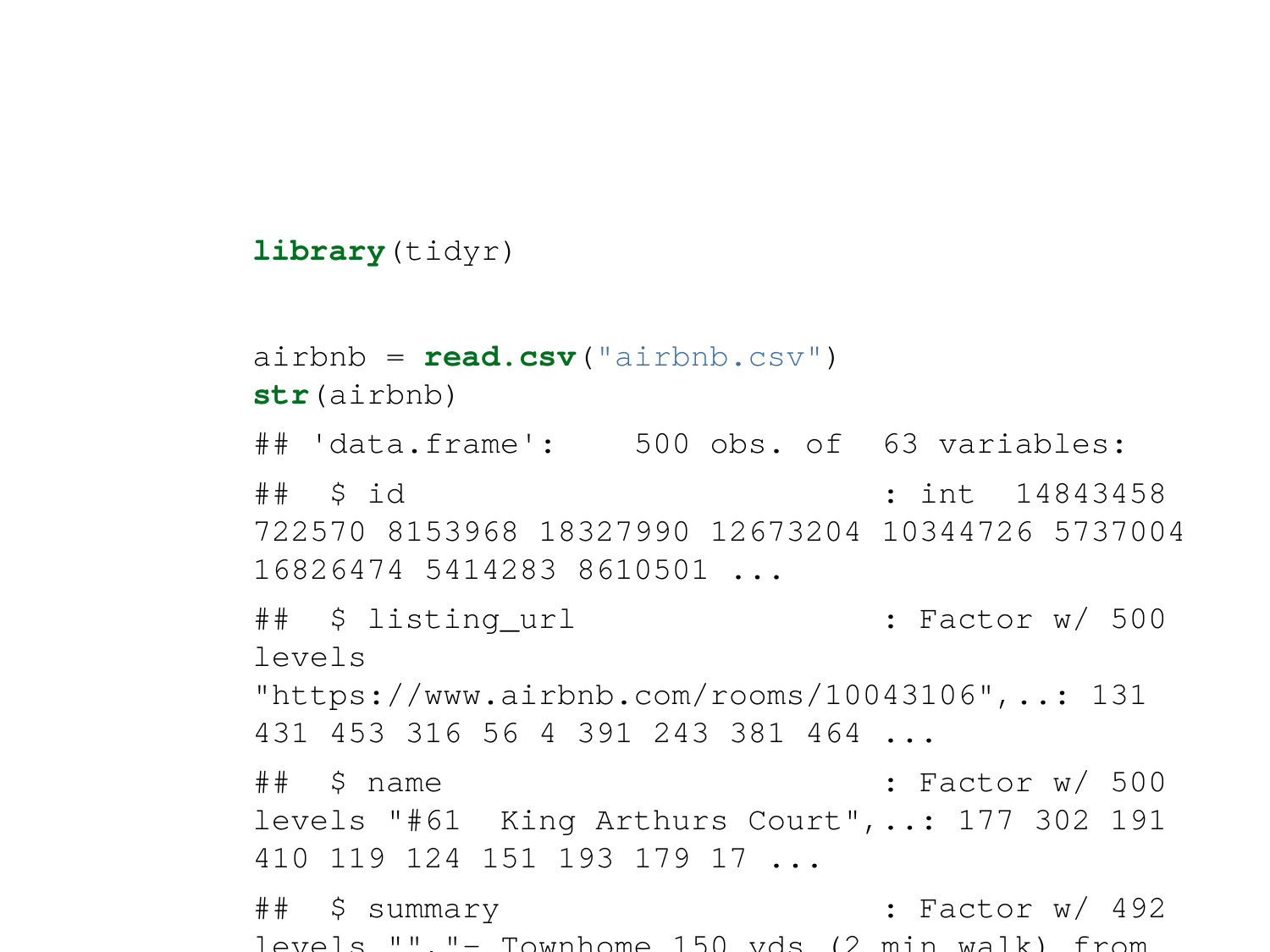

library(tidyr)
airbnb = read.csv("airbnb.csv")
str(airbnb)
## 'data.frame':    500 obs. of  63 variables:
##  $ id                         : int  14843458 722570 8153968 18327990 12673204 10344726 5737004 16826474 5414283 8610501 ...
##  $ listing_url                : Factor w/ 500 levels "https://www.airbnb.com/rooms/10043106",..: 131 431 453 316 56 4 391 243 381 464 ...
##  $ name                       : Factor w/ 500 levels "#61  King Arthurs Court",..: 177 302 191 410 119 124 151 193 179 17 ...
##  $ summary                    : Factor w/ 492 levels "","- Townhome 150 yds (2 min walk) from McCormick Place - Free Parking - Huge Room with queen bed (and futon) - Pr"| __truncated__,..: 124 1 283 421 463 126 280 292 323 175 ...
##  $ space                      : Factor w/ 366 levels "","- This is a great, two bedroom, one bathroom home on the 1st floor of a four unit building. The first bedroom h"| __truncated__,..: 250 78 349 1 176 107 170 6 365 51 ...
##  $ description                : Factor w/ 499 levels "- Townhome 150 yds (2 min walk) from McCormick Place - Free Parking - Huge Room with queen bed (and futon) - Pr"| __truncated__,..: 127 117 286 427 470 129 283 295 326 178 ...
##  $ neighborhood_overview      : Factor w/ 331 levels "","------------------------------------------------------------------------------ SUPER CONVENIENT LOCATION!!! ---"| __truncated__,..: 102 1 119 1 86 186 187 3 82 220 ...
##  $ notes                      : Factor w/ 225 levels "","- Any short-term stays of 3 or lesser nights (over a weekend) may be assessed a surcharge",..: 100 1 211 1 143 92 1 3 73 1 ...
##  $ transit                    : Factor w/ 346 levels "","- 1 min walk to the Lawrence Red Line station - 1 mile from Metra station (commuter rail) - Divvy Bike station "| __truncated__,..: 227 1 269 1 59 100 300 9 131 252 ...
##  $ access                     : Factor w/ 315 levels "","#94 is the door code. How to receive keys will be arranged ahead of time.",..: 194 1 312 1 163 297 1 52 172 22 ...
##  $ interaction                : Factor w/ 313 levels "","24/7 access to the host via phone, text, or email.",..: 301 1 300 1 121 178 1 223 103 198 ...
##  $ house_rules                : Factor w/ 318 levels "","-- Not handicap accessible (there are 59 stairs - no elevator!)",..: 107 151 41 225 98 176 267 236 55 143 ...
##  $ host_id                    : int  20653807 3731751 16500117 6903096 34473759 45766549 29751294 111964625 2768284 37417772 ...
##  $ host_url                   : Factor w/ 461 levels "https://www.airbnb.com/users/show/100027760",..: 106 205 82 369 185 264 156 33 143 206 ...
##  $ host_name                  : Factor w/ 365 levels "Aama","Aamir",..: 170 211 314 117 206 327 111 208 68 218 ...
##  $ host_since                 : Factor w/ 413 levels "01/02/2016","01/02/2017",..: 281 319 170 181 161 323 80 15 199 205 ...
##  $ host_location              : Factor w/ 31 levels "Barrington, Illinois, United States",..: 16 7 7 26 7 7 7 7 7 7 ...
##  $ host_about                 : Factor w/ 319 levels "","\"Depth and breadth are crucial to creativity.\" -Adam M Grant \n\nChicago native. Buckeye nation.",..: 314 295 122 192 173 309 1 292 34 12 ...
##  $ host_response_rate         : Factor w/ 32 levels "0%","100%","33%",..: 2 2 2 2 2 2 32 2 2 10 ...
##  $ host_is_superhost          : Factor w/ 2 levels "f","t": 1 1 2 1 2 1 1 1 2 1 ...
##  $ host_neighbourhood         : Factor w/ 61 levels "","Albany Park",..: 1 28 1 1 28 28 28 28 1 21 ...
##  $ host_verifications         : Factor w/ 82 levels "['email', 'phone', 'amex', 'reviews', 'kba', 'work_email']",..: 23 71 24 76 71 71 71 26 70 76 ...
##  $ host_has_profile_pic       : Factor w/ 2 levels "f","t": 2 2 2 2 2 2 2 2 2 2 ...
##  $ host_identity_verified     : Factor w/ 2 levels "f","t": 2 2 2 1 2 2 2 1 2 1 ...
##  $ street                     : Factor w/ 126 levels "Albany Park, Chicago, IL 60625, United States",..: 31 66 31 31 66 67 67 66 26 56 ...
##  $ neighbourhood              : Factor w/ 45 levels "Albany Park",..: 20 20 20 20 20 20 20 20 14 14 ...
##  $ latitude                   : num  42 42 42 42 42 ...
##  $ longitude                  : num  -87.7 -87.7 -87.7 -87.7 -87.7 ...
##  $ is_location_exact          : Factor w/ 2 levels "f","t": 1 2 1 1 2 2 2 2 1 2 ...
##  $ room_type                  : Factor w/ 3 levels "Entire home/apt",..: 1 1 2 1 1 1 1 1 2 1 ...
##  $ accommodates               : int  3 4 4 2 3 3 2 6 2 4 ...
##  $ bathrooms                  : num  1 2 1 1 1 1 1 2 1 1 ...
##  $ bedrooms                   : int  1 2 1 1 2 0 1 3 1 1 ...
##  $ beds                       : int  1 2 2 1 2 2 1 4 1 2 ...
##  $ bed_type                   : Factor w/ 5 levels "Airbed","Couch",..: 5 5 5 5 5 5 5 5 5 1 ...
##  $ amenities                  : Factor w/ 495 levels "{\"Air conditioning\",Kitchen,\"Pets allowed\",Heating,\"Family/kid friendly\",\"Smoke detector\",\"Carbon mono"| __truncated__,..: 428 151 189 12 375 92 68 155 187 436 ...
##  $ price                      : int  69 139 65 80 150 83 85 85 59 120 ...
##  $ monthly_price              : int  NA NA 1600 NA NA 695 NA NA 1470 NA ...
##  $ security_deposit           : int  NA 300 NA NA NA NA NA 150 NA NA ...
##  $ cleaning_fee               : int  20 80 15 NA 35 NA NA 59 20 NA ...
##  $ guests_included            : int  1 3 2 1 1 2 1 2 2 4 ...
##  $ price_extra_people         : int  48 20 10 0 0 10 0 15 0 25 ...
##  $ maximum_nights             : int  14 21 1125 1125 1125 1125 1125 1125 31 1125 ...
##  $ calendar_updated           : Factor w/ 22 levels "1 week ago","12 months ago",..: 19 5 5 5 5 19 16 21 15 8 ...
##  $ availability_30            : int  6 1 16 0 0 0 0 9 8 11 ...
##  $ availability_60            : int  7 1 43 0 8 3 0 15 36 23 ...
##  $ availability_90            : int  13 5 73 0 19 16 0 15 61 30 ...
##  $ availability_365           : int  13 280 73 129 19 73 0 46 332 305 ...
##  $ review_scores_cleanliness  : int  9 10 10 NA 10 10 10 8 10 9 ...
##  $ review_scores_communication: int  10 10 10 NA 10 10 10 10 10 10 ...
##  $ review_scores_value        : int  10 10 10 NA 10 10 10 10 10 9 ...
##  $ instant_bookable           : Factor w/ 2 levels "f","t": 1 1 1 2 1 1 1 1 1 1 ...
##  $ cancellation_policy        : Factor w/ 3 levels "flexible","moderate",..: 1 2 2 1 2 2 2 3 2 1 ...
##  $ reviews_per_month          : num  0.96 0.29 2.61 NA 0.43 2.28 0.16 6.32 3.47 1.58 ...
##  $ cable_tv                   : Factor w/ 2 levels "No","Yes": 1 2 2 1 1 1 1 2 2 1 ...
##  $ wireless_internet          : Factor w/ 2 levels "No","Yes": 2 2 2 1 2 2 2 2 2 2 ...
##  $ kitchen                    : Factor w/ 2 levels "No","Yes": 2 2 2 1 2 2 2 2 2 2 ...
##  $ pets_allowed               : Factor w/ 2 levels "No","Yes": 1 1 1 1 1 1 1 1 1 2 ...
##  $ breakfast                  : Factor w/ 2 levels "No","Yes": 1 1 1 1 1 2 1 1 2 1 ...
##  $ heating                    : Factor w/ 2 levels "No","Yes": 2 2 2 1 2 2 1 2 2 2 ...
##  $ X24.hour_checkin           : Factor w/ 2 levels "No","Yes": 1 1 1 1 2 1 1 2 2 2 ...
##  $ smoking_allowed            : Factor w/ 2 levels "No","Yes": 1 1 1 1 1 1 2 1 1 1 ...
##  $ smoking_allowed.2          : int  0 0 0 0 0 0 1 0 0 0 ...
# Setting descriptions, URLS, to character types